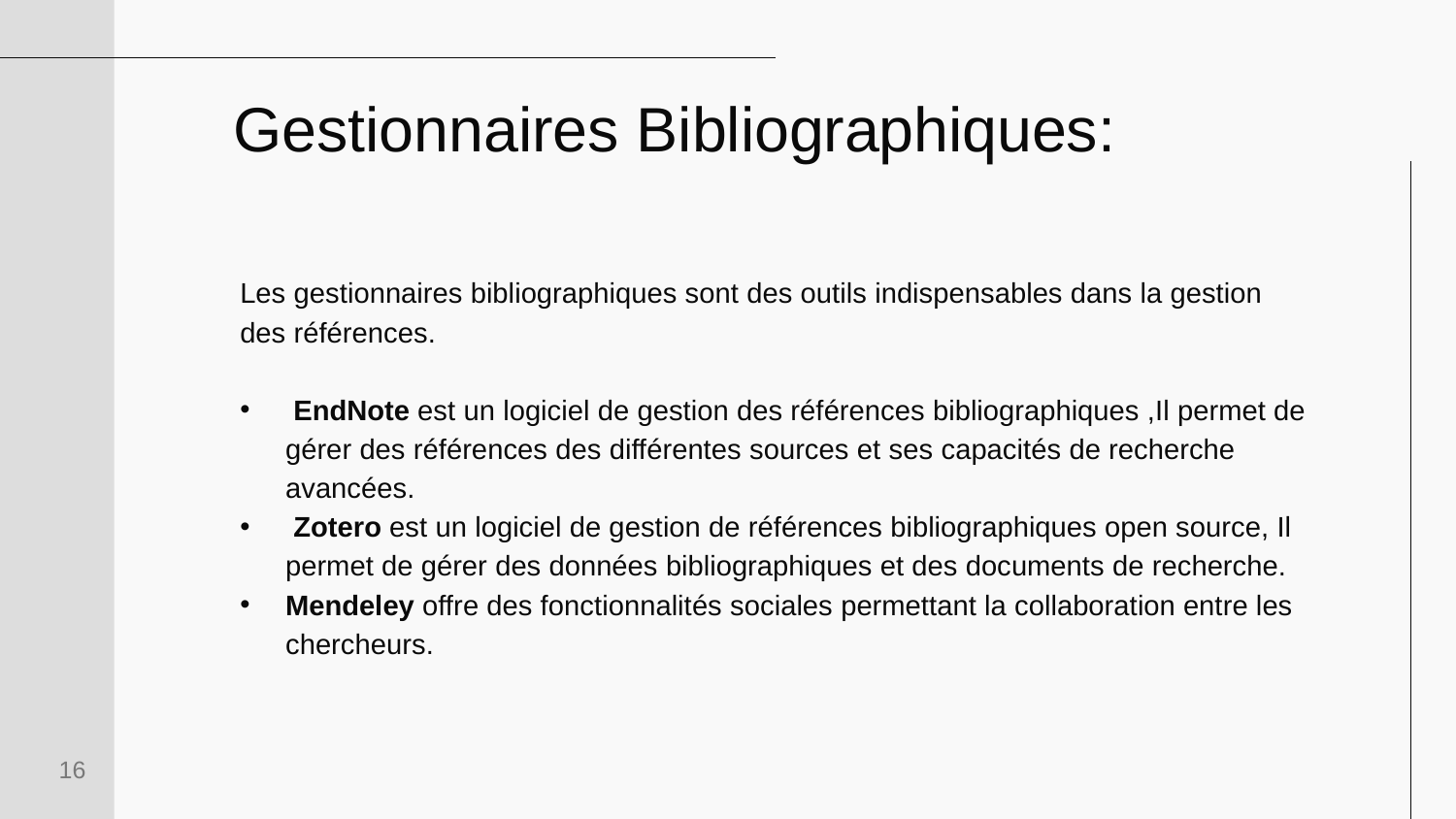

# Gestionnaires Bibliographiques:
Les gestionnaires bibliographiques sont des outils indispensables dans la gestion des références.

 EndNote est un logiciel de gestion des références bibliographiques ,Il permet de gérer des références des différentes sources et ses capacités de recherche avancées.
 Zotero est un logiciel de gestion de références bibliographiques open source, Il permet de gérer des données bibliographiques et des documents de recherche.
Mendeley offre des fonctionnalités sociales permettant la collaboration entre les chercheurs.
16